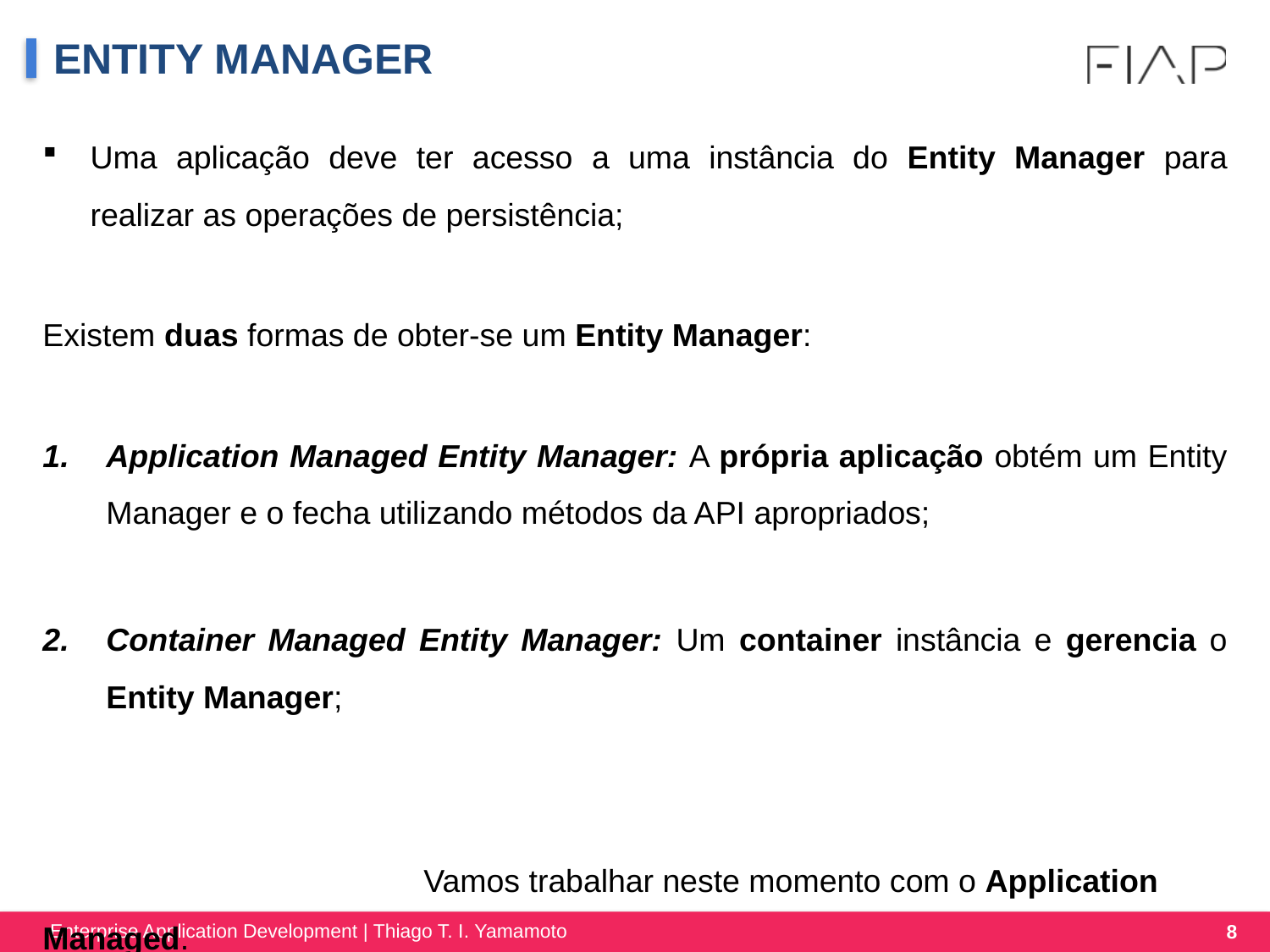

# ENTITY MANAGER
Uma aplicação deve ter acesso a uma instância do Entity Manager para realizar as operações de persistência;
Existem duas formas de obter-se um Entity Manager:
Application Managed Entity Manager: A própria aplicação obtém um Entity Manager e o fecha utilizando métodos da API apropriados;

Container Managed Entity Manager: Um container instância e gerencia o Entity Manager;

			Vamos trabalhar neste momento com o Application Managed.